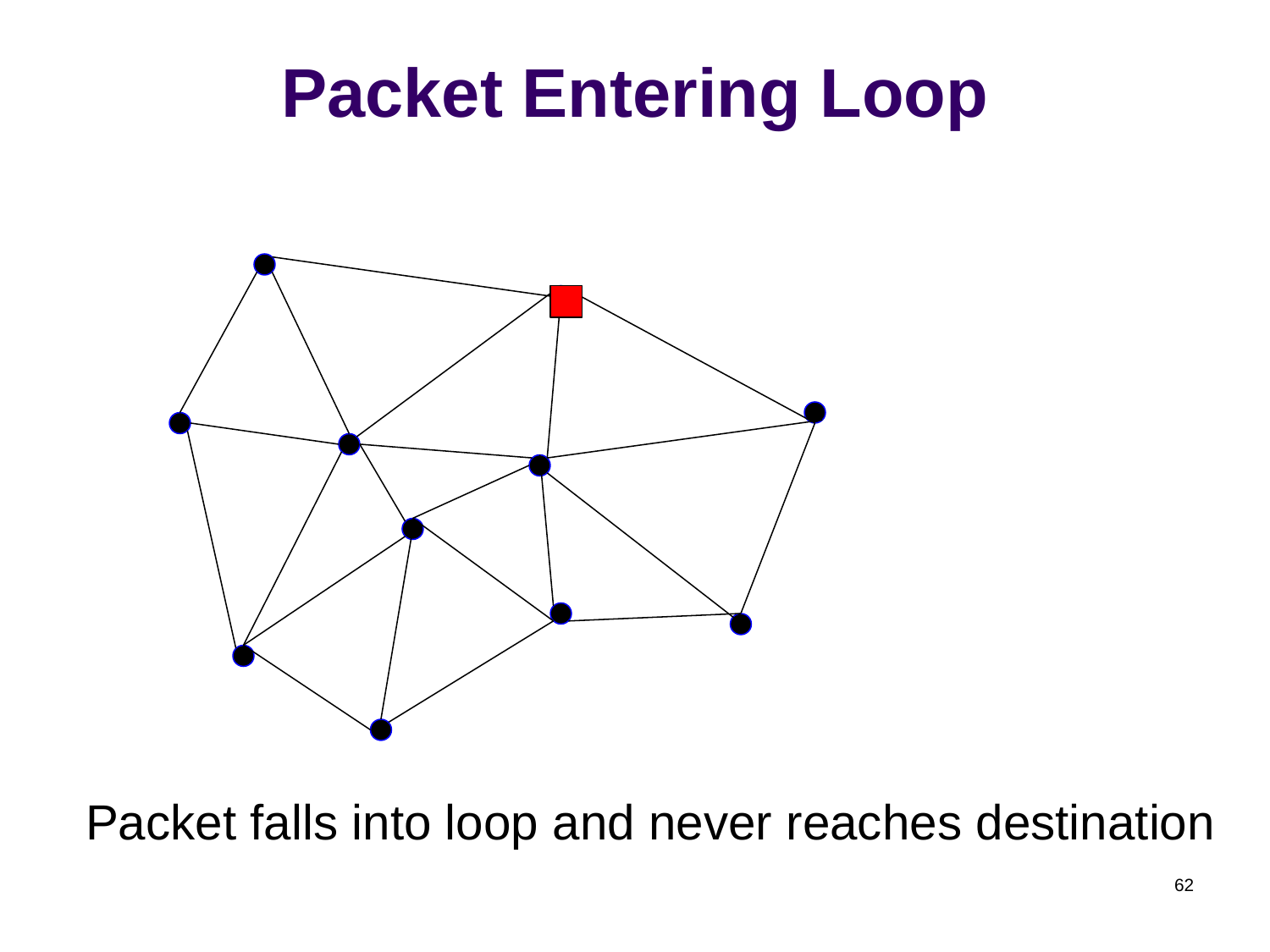

# Packet Entering Loop

Packet falls into loop and never reaches destination
62